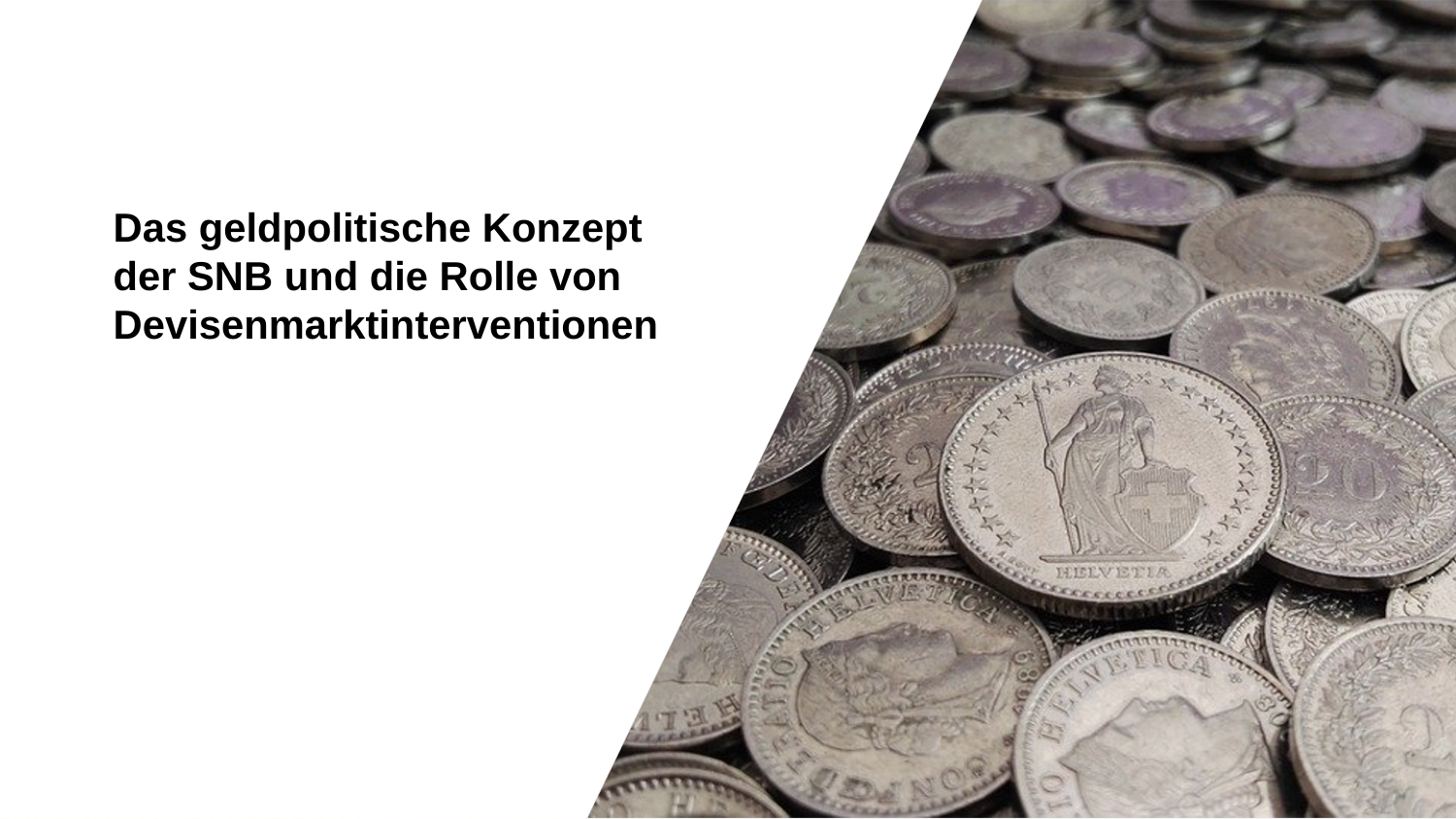

Das geldpolitische Konzept der SNB und die Rolle von Devisenmarktinterventionen
1